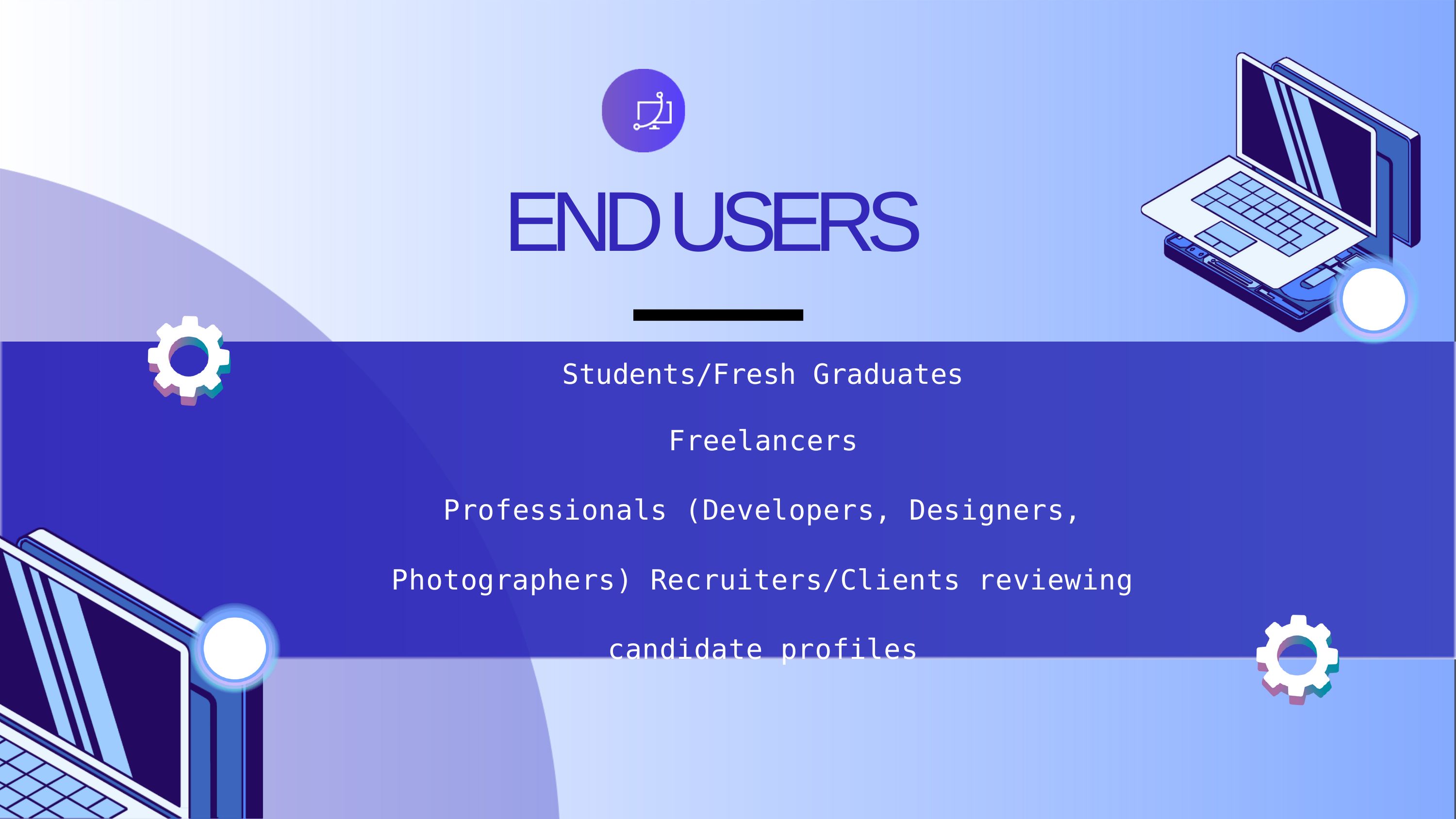

END USERS

Students/Fresh Graduates

Freelancers
Professionals (Developers, Designers, Photographers) Recruiters/Clients reviewing candidate profiles